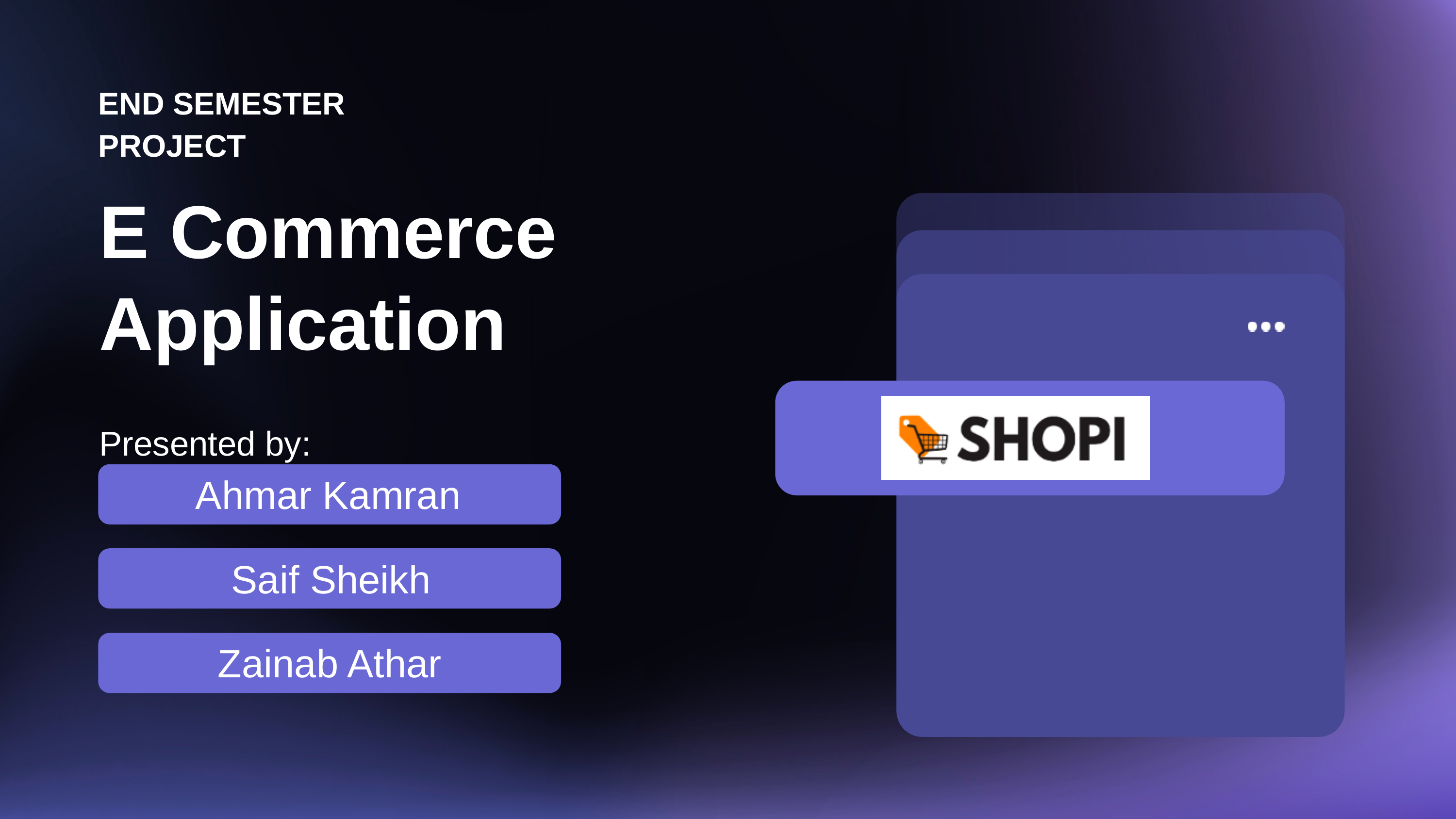

END SEMESTER PROJECT
E Commerce Application

Presented by:

Ahmar Kamran

Saif Sheikh

Zainab Athar